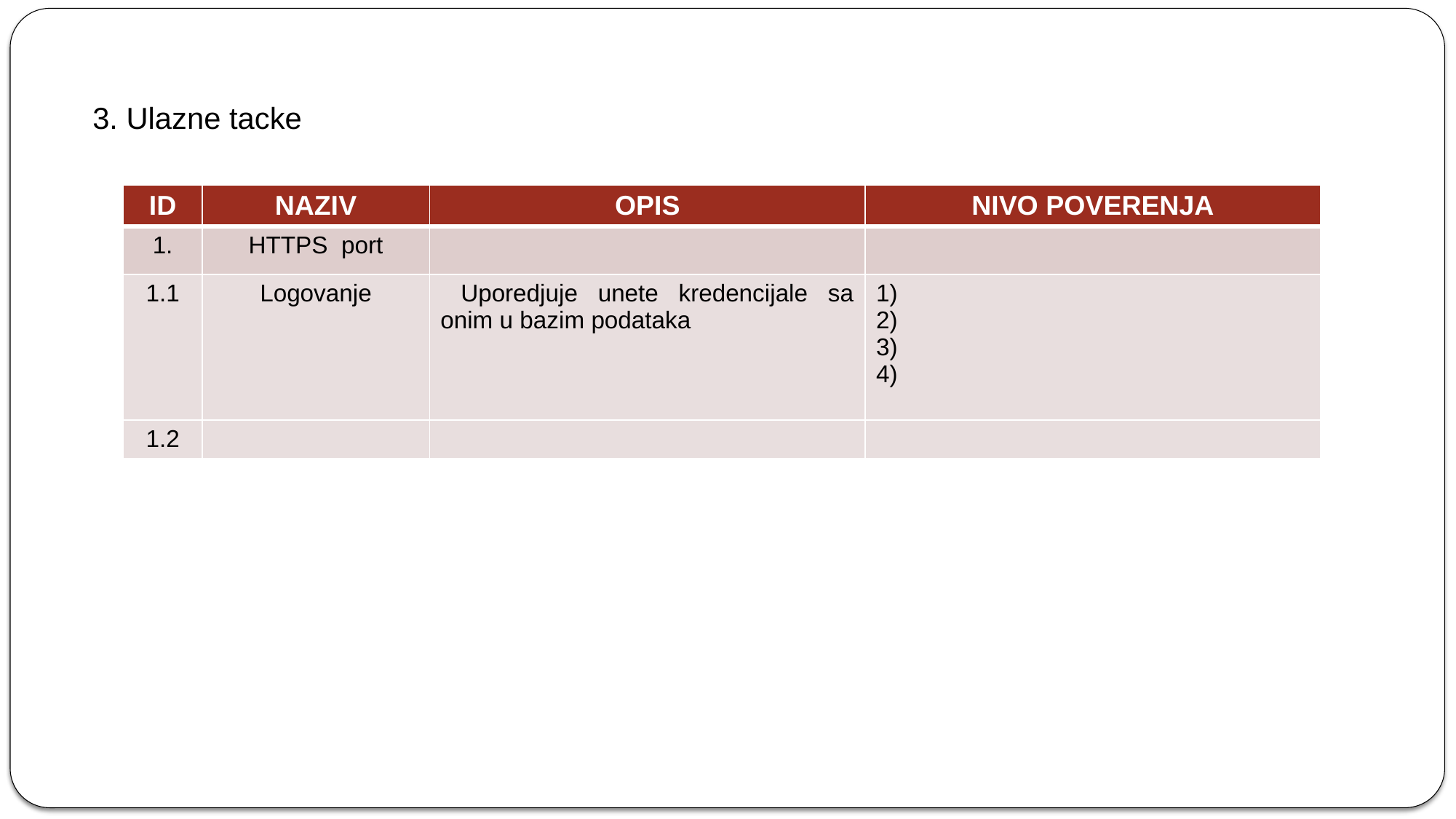

#
3. Ulazne tacke
| ID | NAZIV | OPIS | NIVO POVERENJA |
| --- | --- | --- | --- |
| 1. | HTTPS port |  |  |
| 1.1 | Logovanje | Uporedjuje unete kredencijale sa onim u bazim podataka | 1) 2) 3) 4) |
| 1.2 |  |  |  |